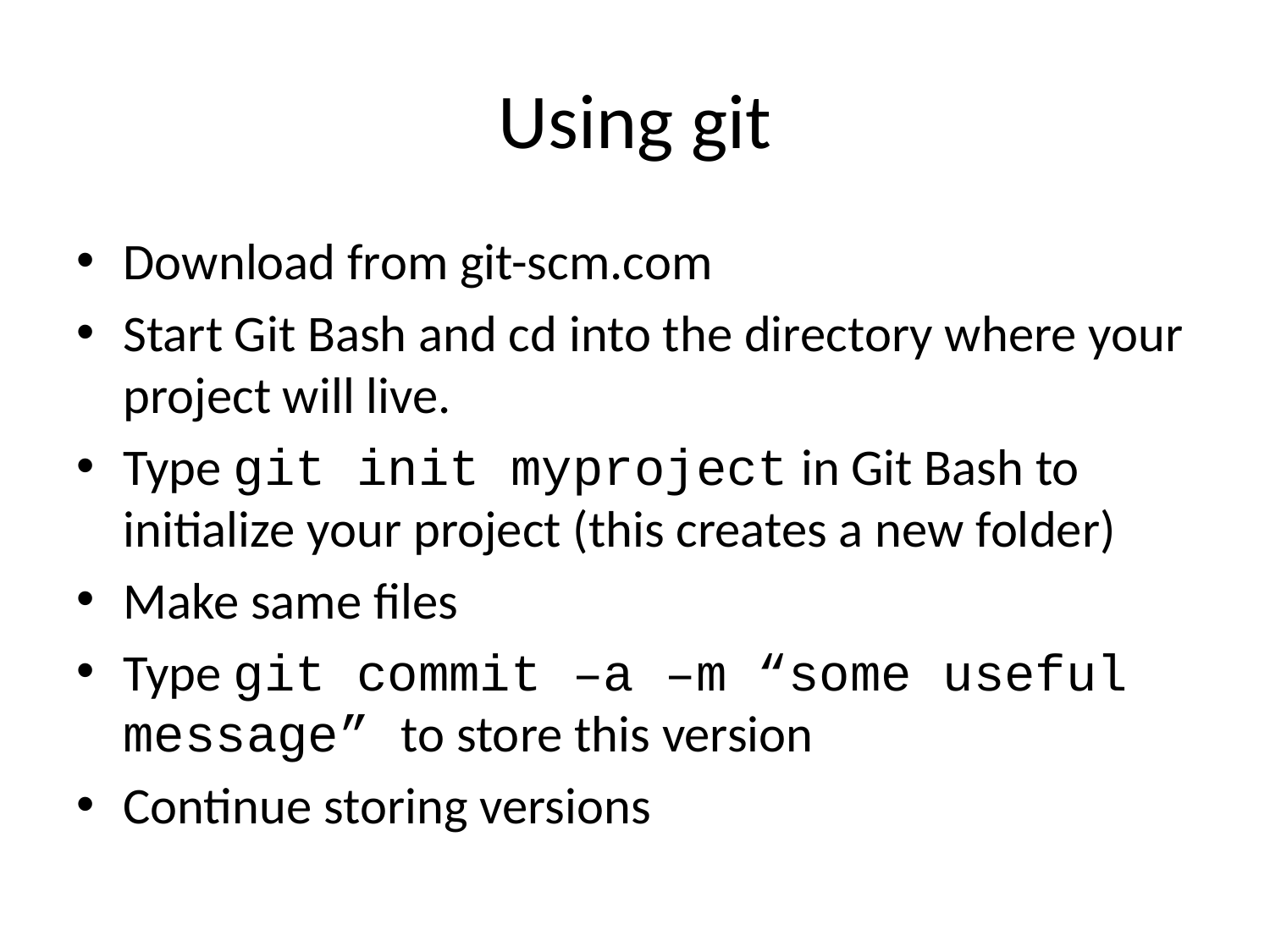

# Using git
Download from git-scm.com
Start Git Bash and cd into the directory where your project will live.
Type git init myproject in Git Bash to initialize your project (this creates a new folder)
Make same files
Type git commit –a –m “some useful message” to store this version
Continue storing versions